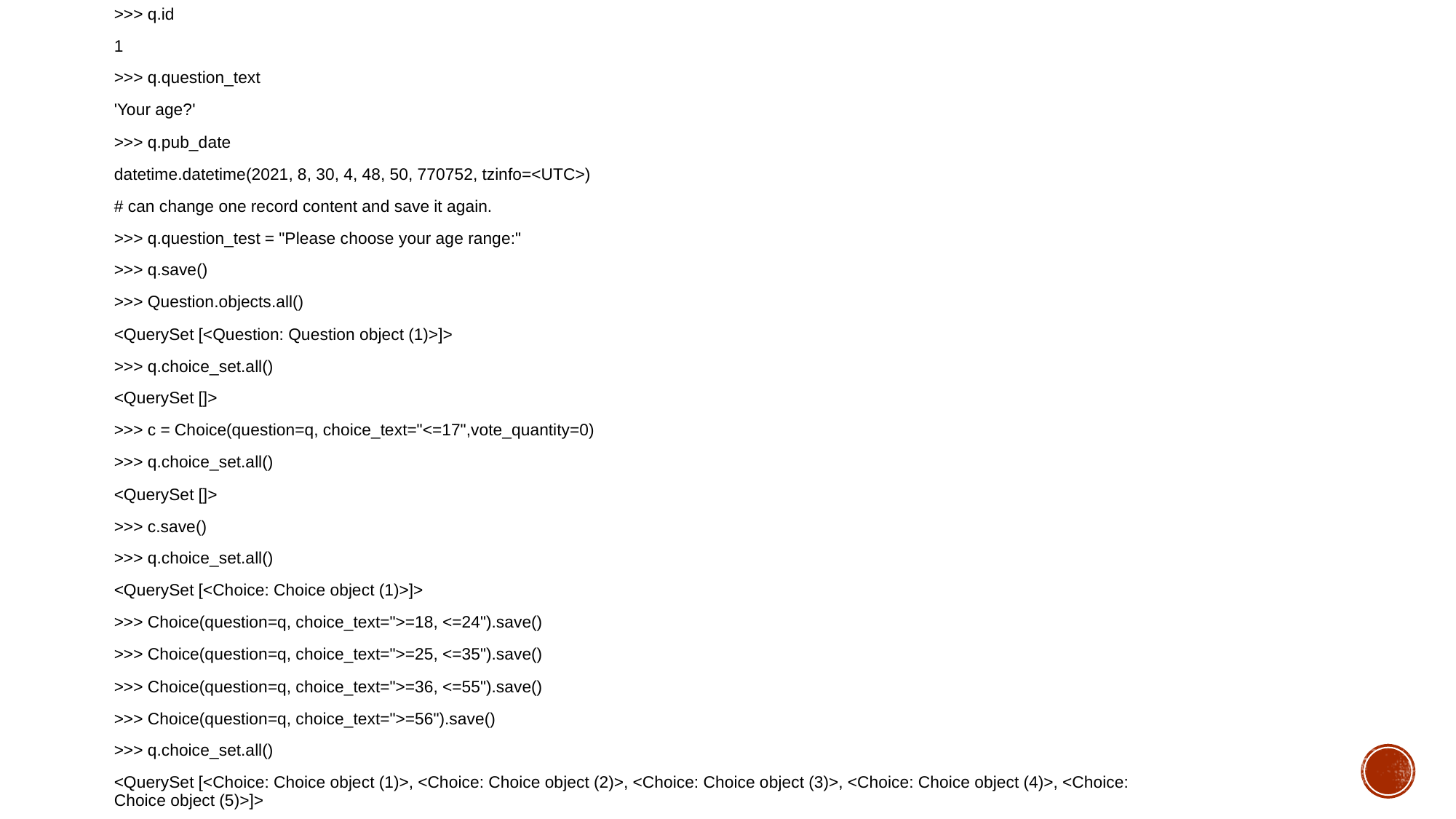

>>> q.id
1
>>> q.question_text
'Your age?'
>>> q.pub_date
datetime.datetime(2021, 8, 30, 4, 48, 50, 770752, tzinfo=<UTC>)
# can change one record content and save it again.
>>> q.question_test = "Please choose your age range:"
>>> q.save()
>>> Question.objects.all()
<QuerySet [<Question: Question object (1)>]>
>>> q.choice_set.all()
<QuerySet []>
>>> c = Choice(question=q, choice_text="<=17",vote_quantity=0)
>>> q.choice_set.all()
<QuerySet []>
>>> c.save()
>>> q.choice_set.all()
<QuerySet [<Choice: Choice object (1)>]>
>>> Choice(question=q, choice_text=">=18, <=24").save()
>>> Choice(question=q, choice_text=">=25, <=35").save()
>>> Choice(question=q, choice_text=">=36, <=55").save()
>>> Choice(question=q, choice_text=">=56").save()
>>> q.choice_set.all()
<QuerySet [<Choice: Choice object (1)>, <Choice: Choice object (2)>, <Choice: Choice object (3)>, <Choice: Choice object (4)>, <Choice: Choice object (5)>]>